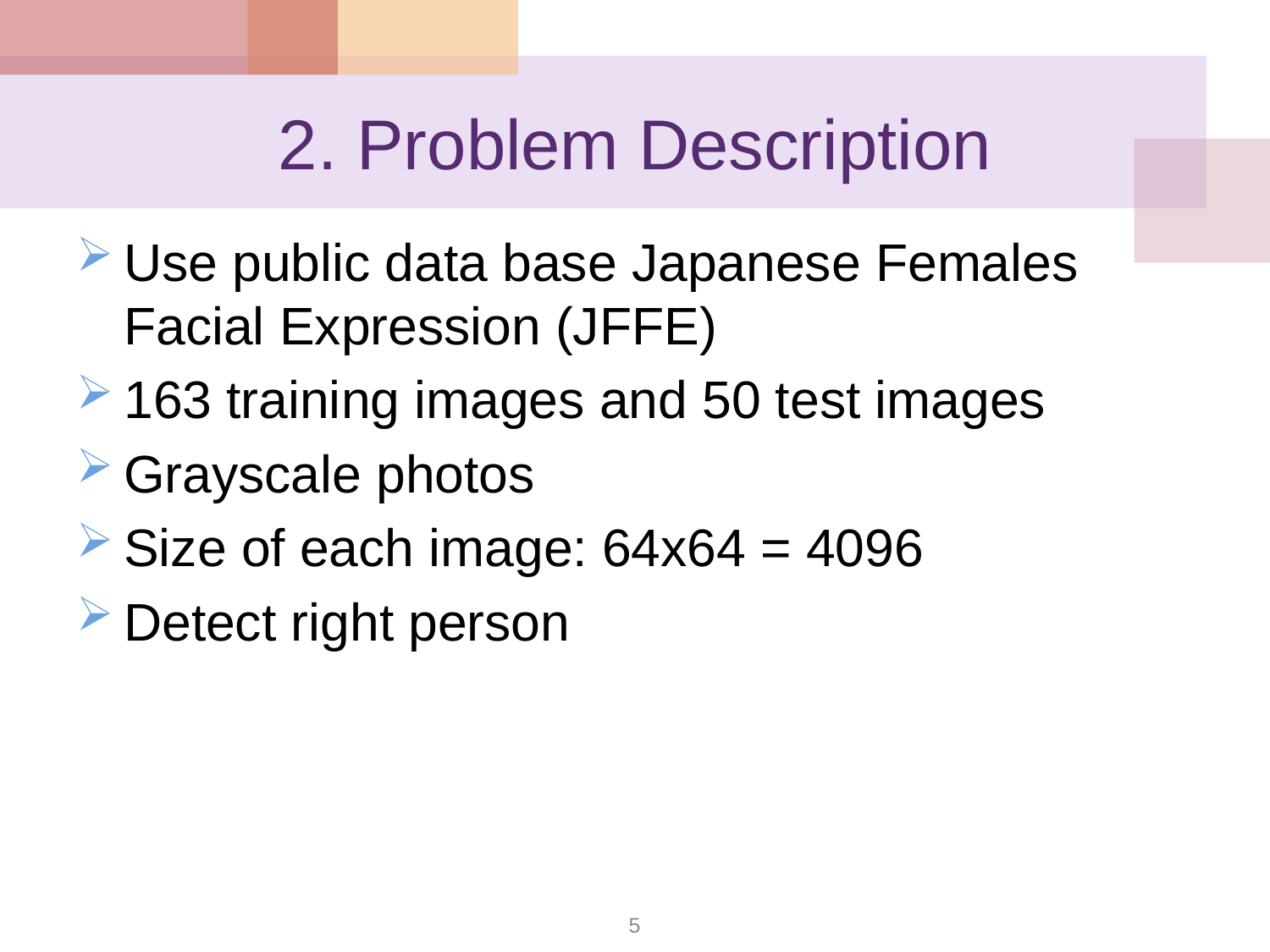

# 2. Problem Description
Use public data base Japanese Females Facial Expression (JFFE)
163 training images and 50 test images
Grayscale photos
Size of each image: 64x64 = 4096
Detect right person

5